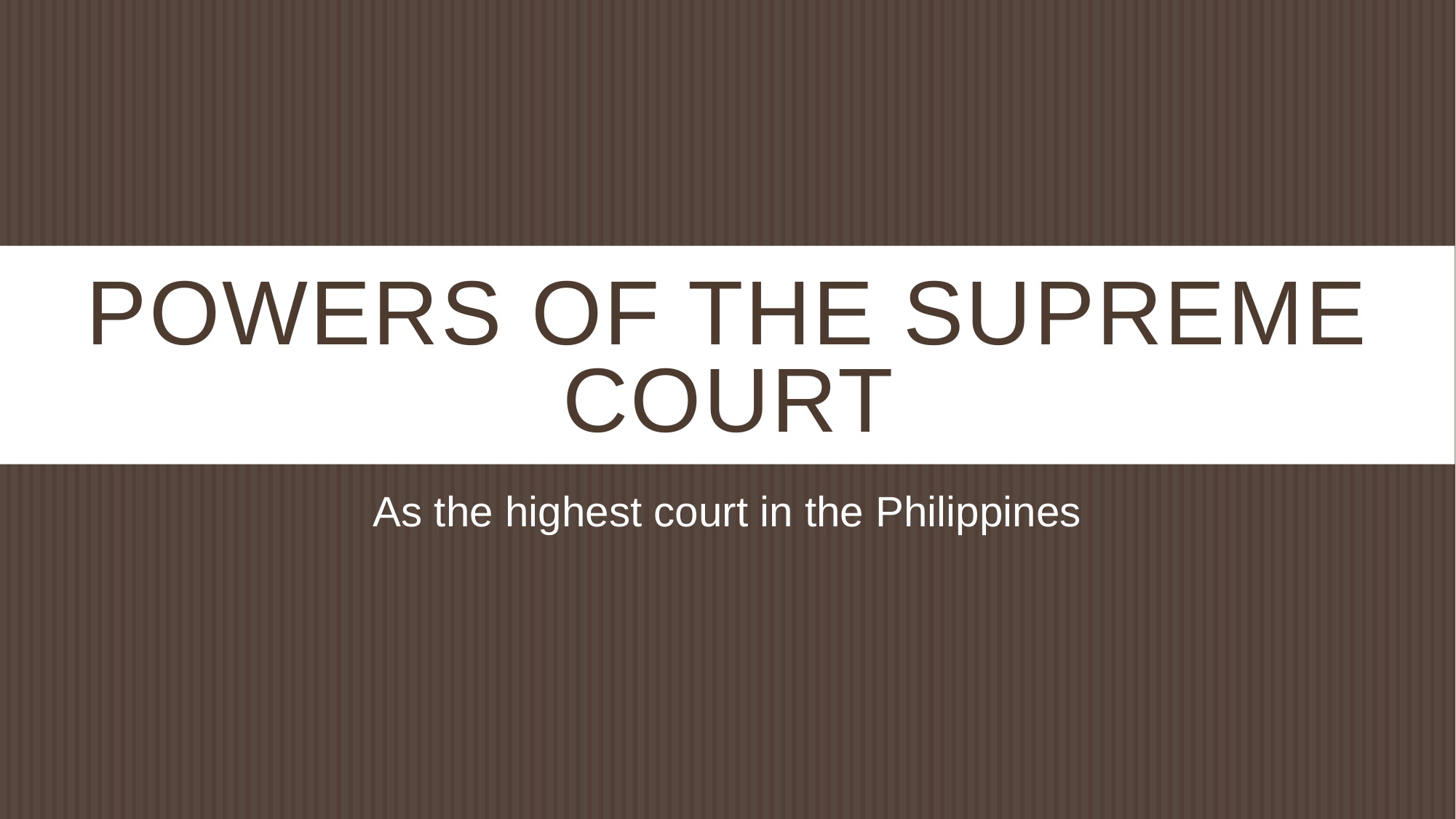

# POWERS OF THE SUPREME COURT
As the highest court in the Philippines